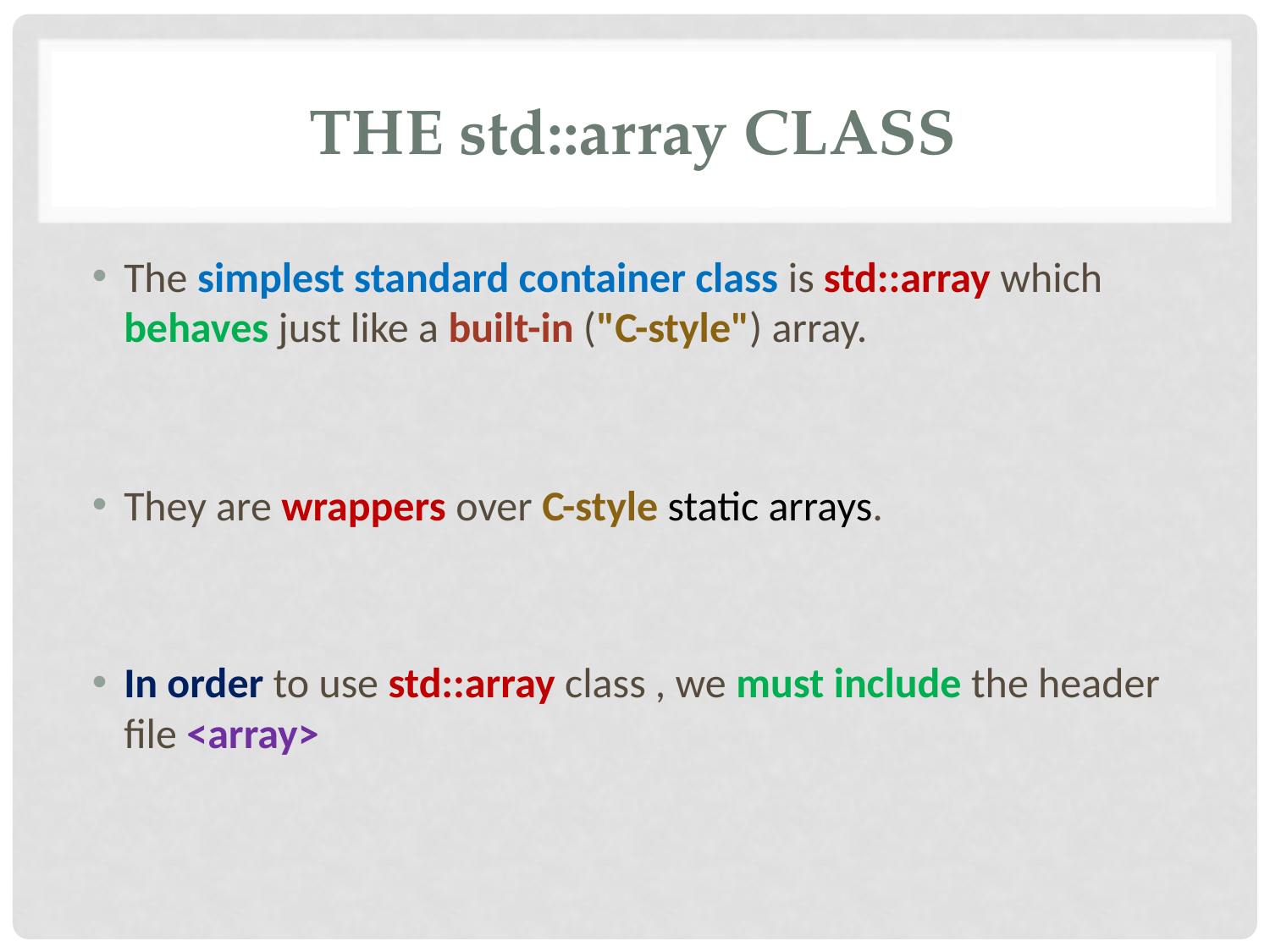

# The std::array Class
The simplest standard container class is std::array which behaves just like a built-in ("C-style") array.

They are wrappers over C-style static arrays.

In order to use std::array class , we must include the header file <array>